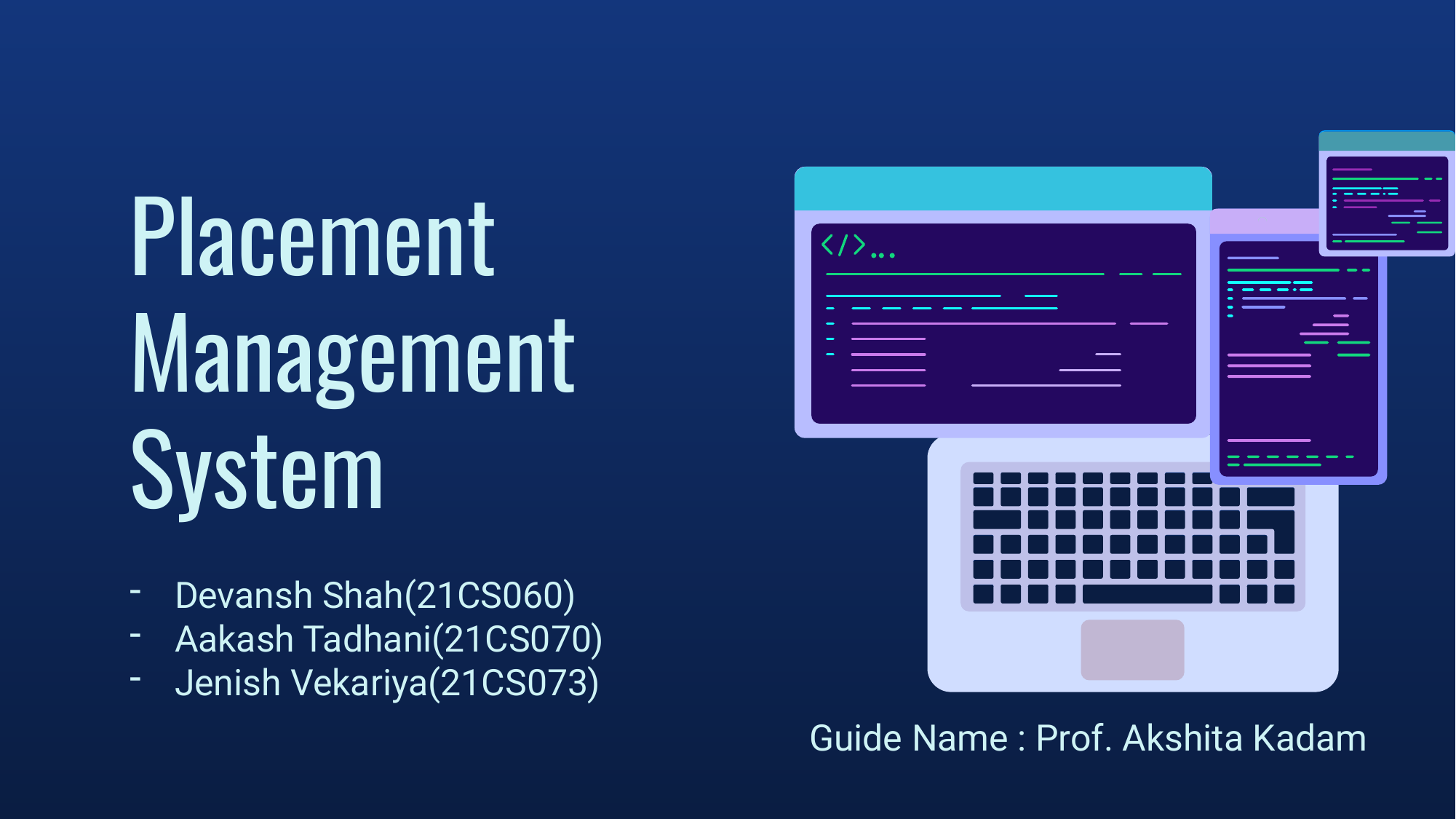

# Placement Management System

Devansh Shah(21CS060)
Aakash Tadhani(21CS070)
Jenish Vekariya(21CS073)

Guide Name : Prof. Akshita Kadam